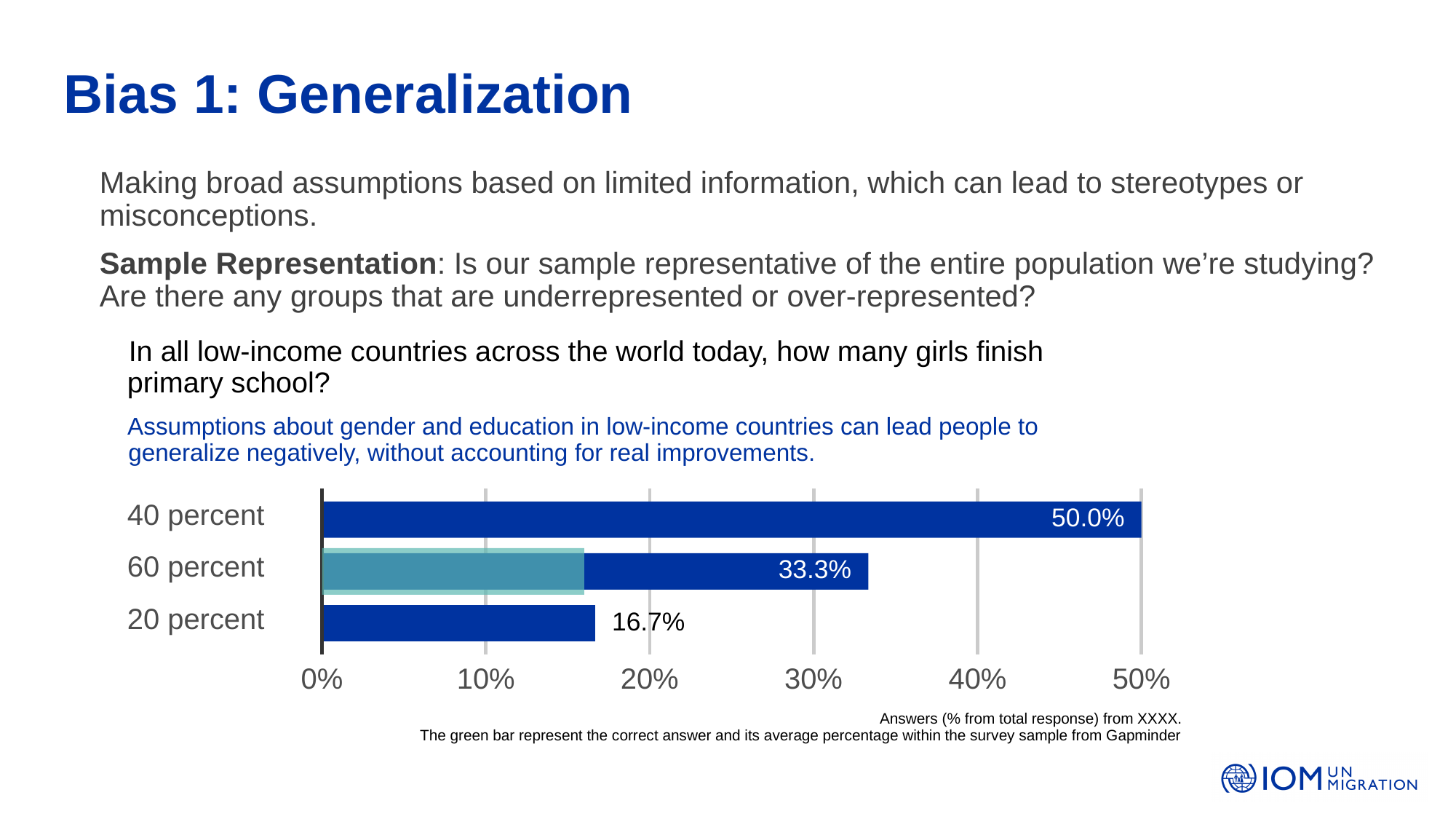

# Bias 1: Generalization
Making broad assumptions based on limited information, which can lead to stereotypes or misconceptions.
Sample Representation: Is our sample representative of the entire population we’re studying? Are there any groups that are underrepresented or over-represented?
In all low-income countries across the world today, how many girls finish
primary school?
Assumptions about gender and education in low-income countries can lead people to
generalize negatively, without accounting for real improvements.

40 percent
50.0%

60 percent
33.3%

20 percent
16.7%
0%
10%
20%
30%
40%
50%
Answers (% from total response) from XXXX.
 The green bar represent the correct answer and its average percentage within the survey sample from Gapminder